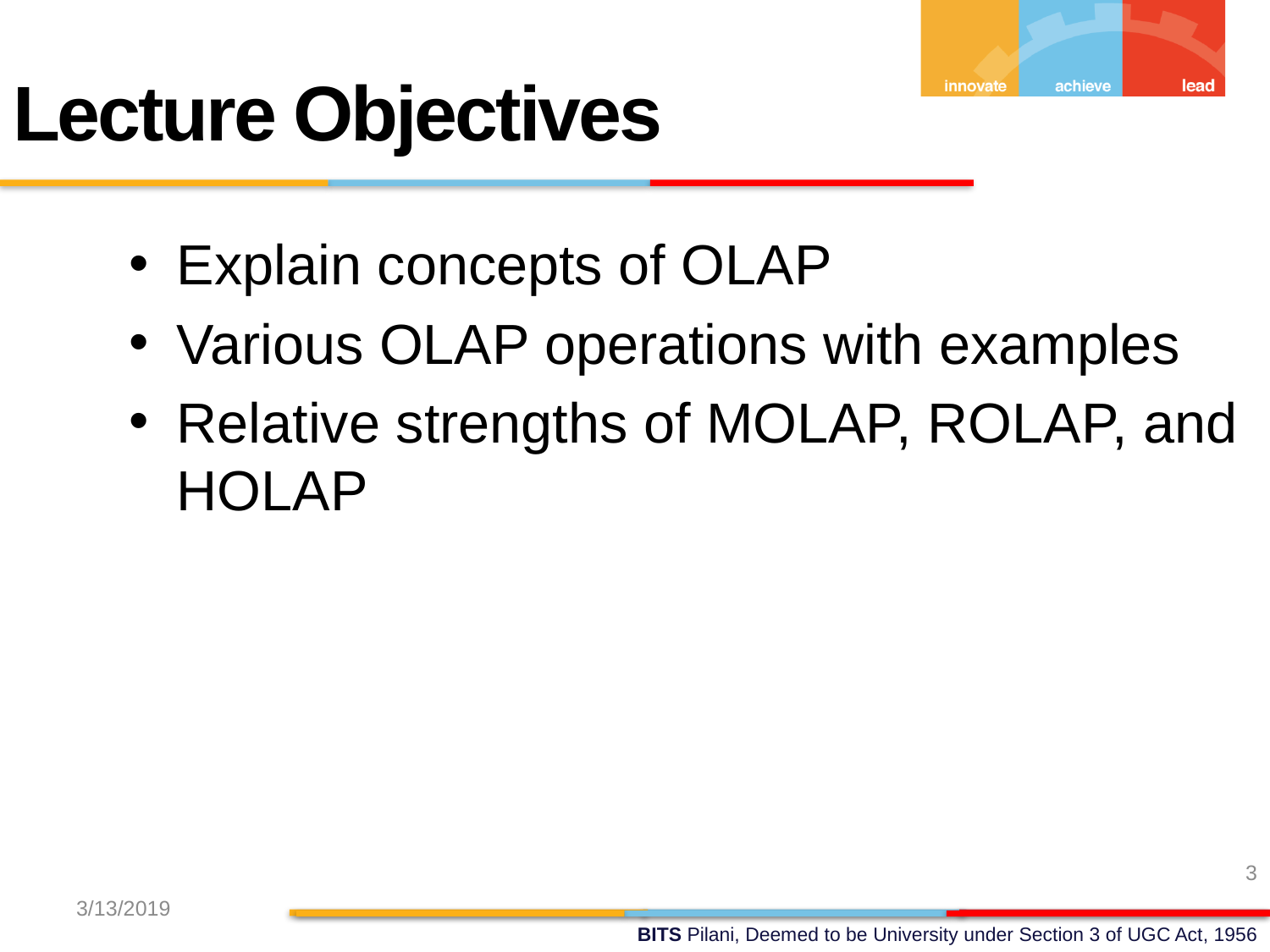

Lecture Objectives
Explain concepts of OLAP
Various OLAP operations with examples
Relative strengths of MOLAP, ROLAP, and HOLAP
3
3/13/2019